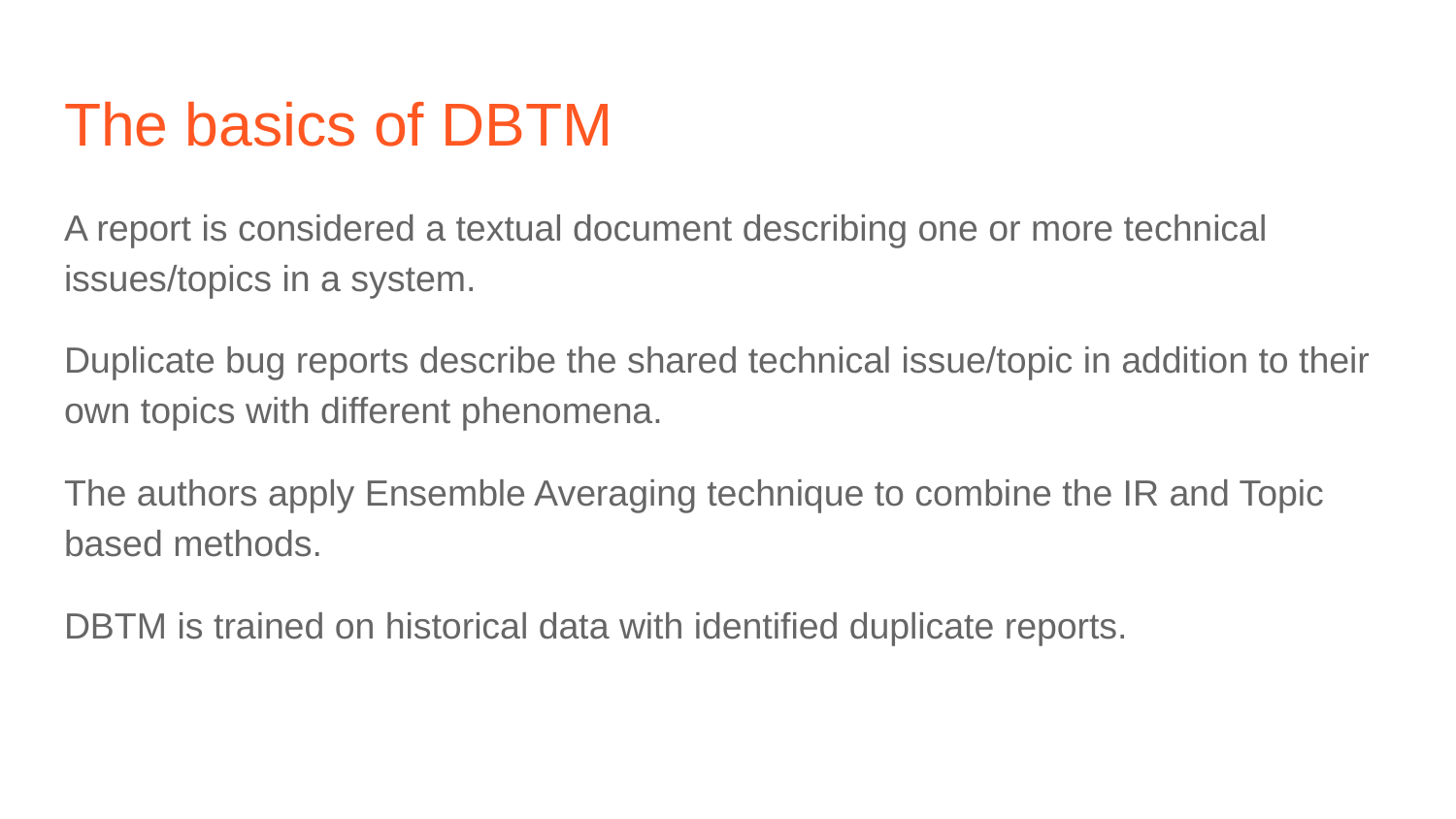

# The basics of DBTM
A report is considered a textual document describing one or more technical issues/topics in a system.
Duplicate bug reports describe the shared technical issue/topic in addition to their own topics with different phenomena.
The authors apply Ensemble Averaging technique to combine the IR and Topic based methods.
DBTM is trained on historical data with identified duplicate reports.